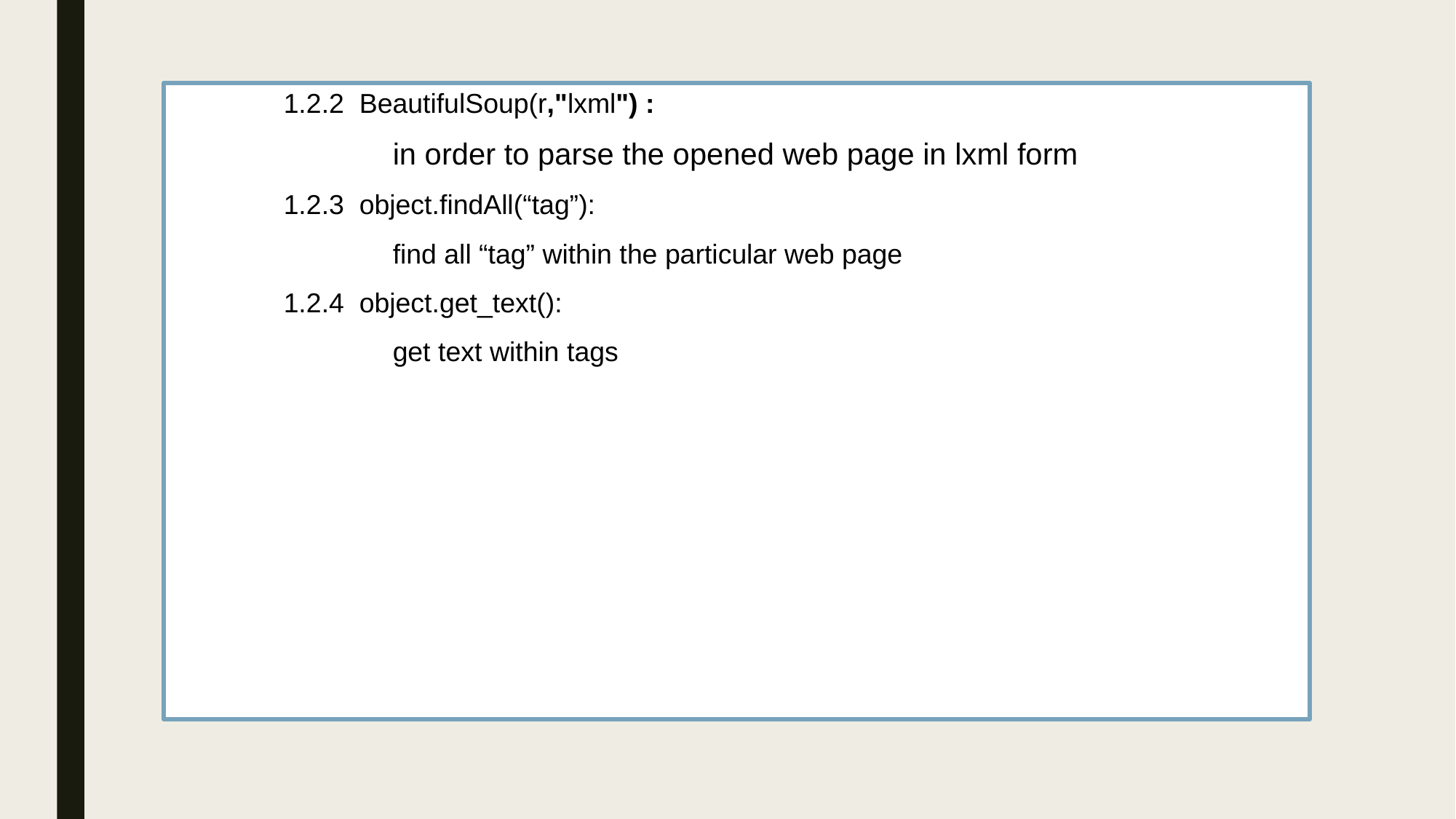

1.2.2  BeautifulSoup(r,"lxml") :
		in order to parse the opened web page in lxml form
	1.2.3  object.findAll(“tag”):
		find all “tag” within the particular web page
	1.2.4  object.get_text():
		get text within tags